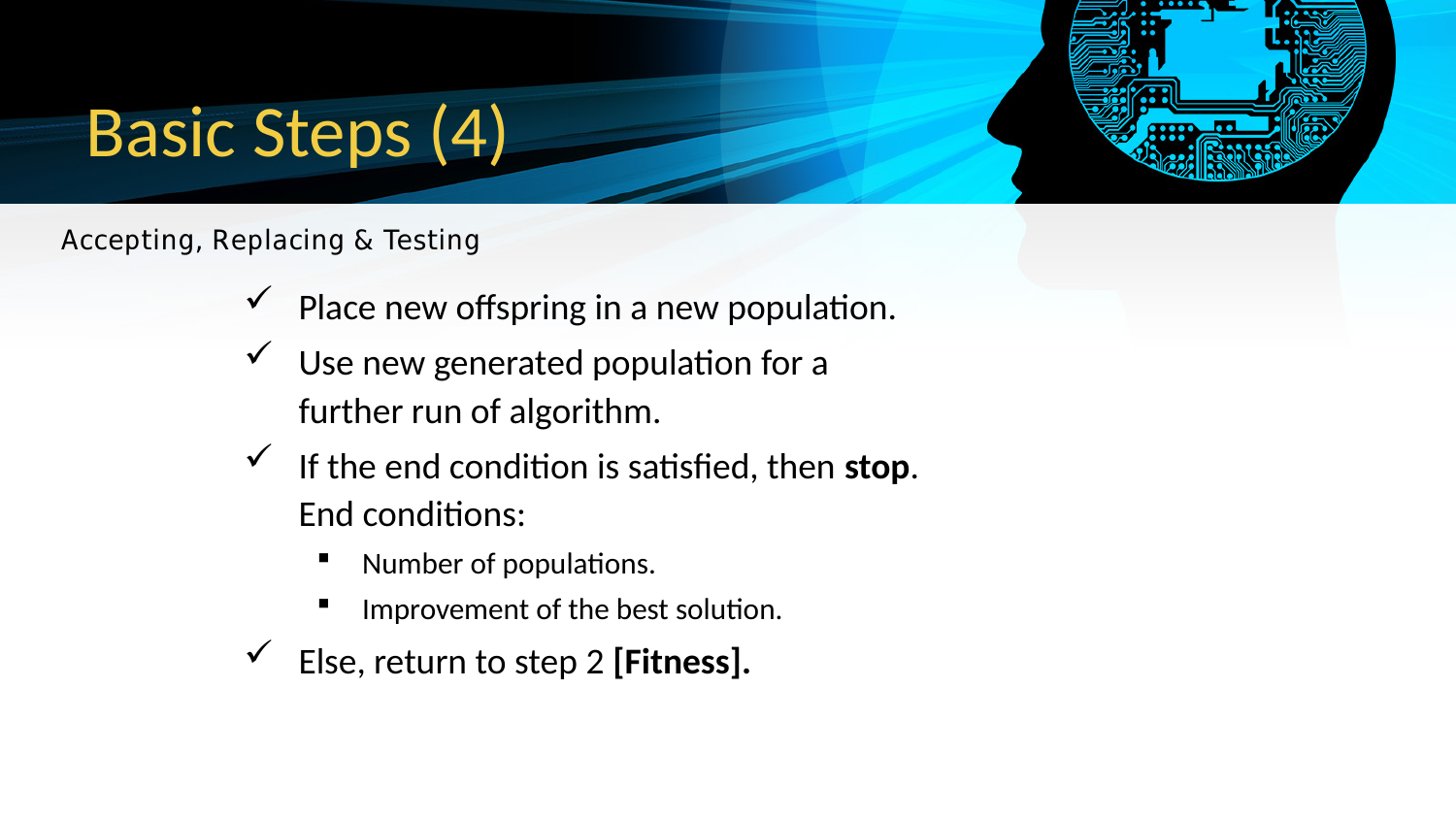

# Basic Steps (4)
Accepting, Replacing & Testing
Place new offspring in a new population.
Use new generated population for a further run of algorithm.
If the end condition is satisfied, then stop. End conditions:
Number of populations.
Improvement of the best solution.
Else, return to step 2 [Fitness].